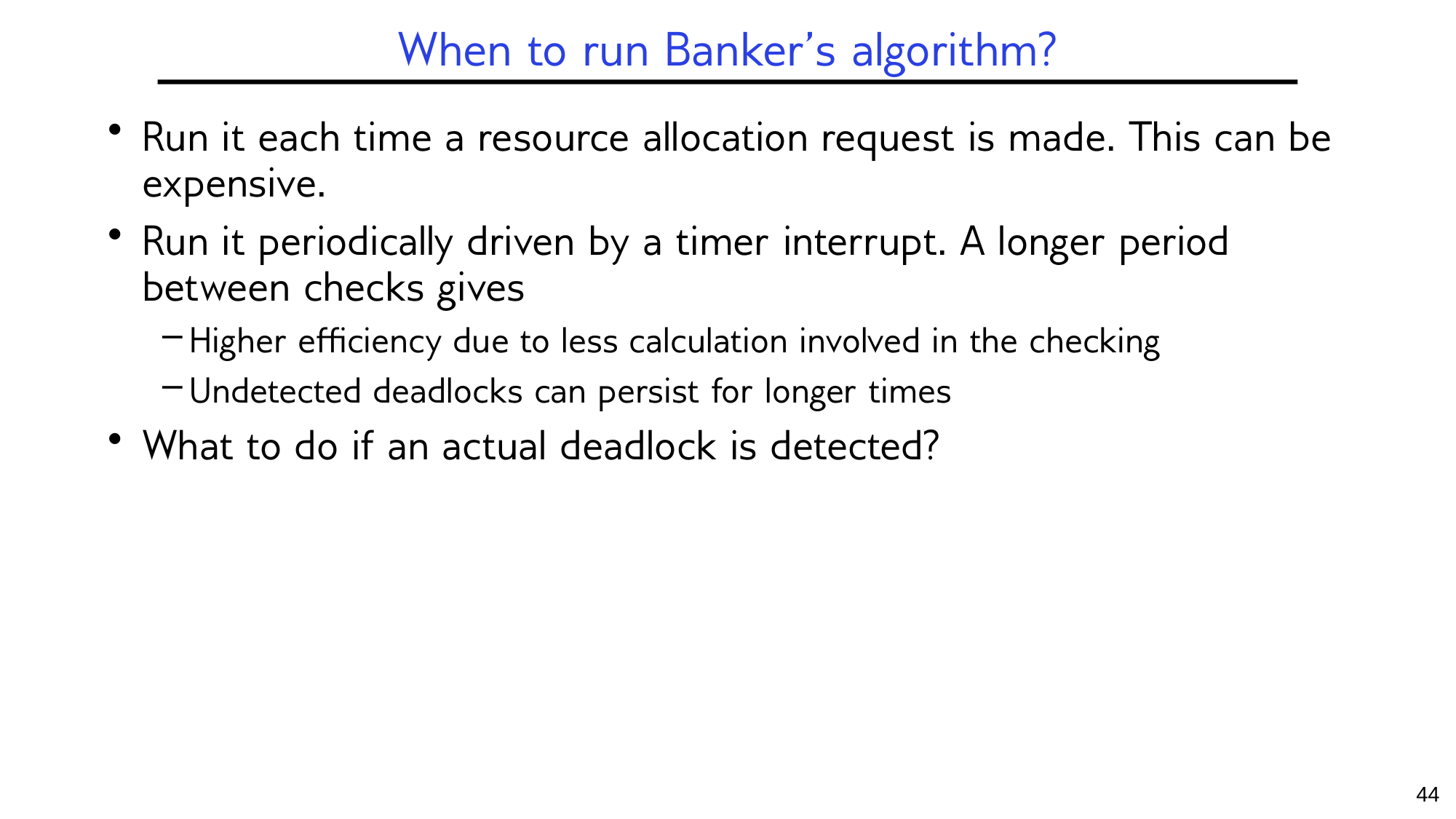

# When to run Banker’s algorithm?
Run it each time a resource allocation request is made. This can be expensive.
Run it periodically driven by a timer interrupt. A longer period between checks gives
Higher efficiency due to less calculation involved in the checking
Undetected deadlocks can persist for longer times
What to do if an actual deadlock is detected?